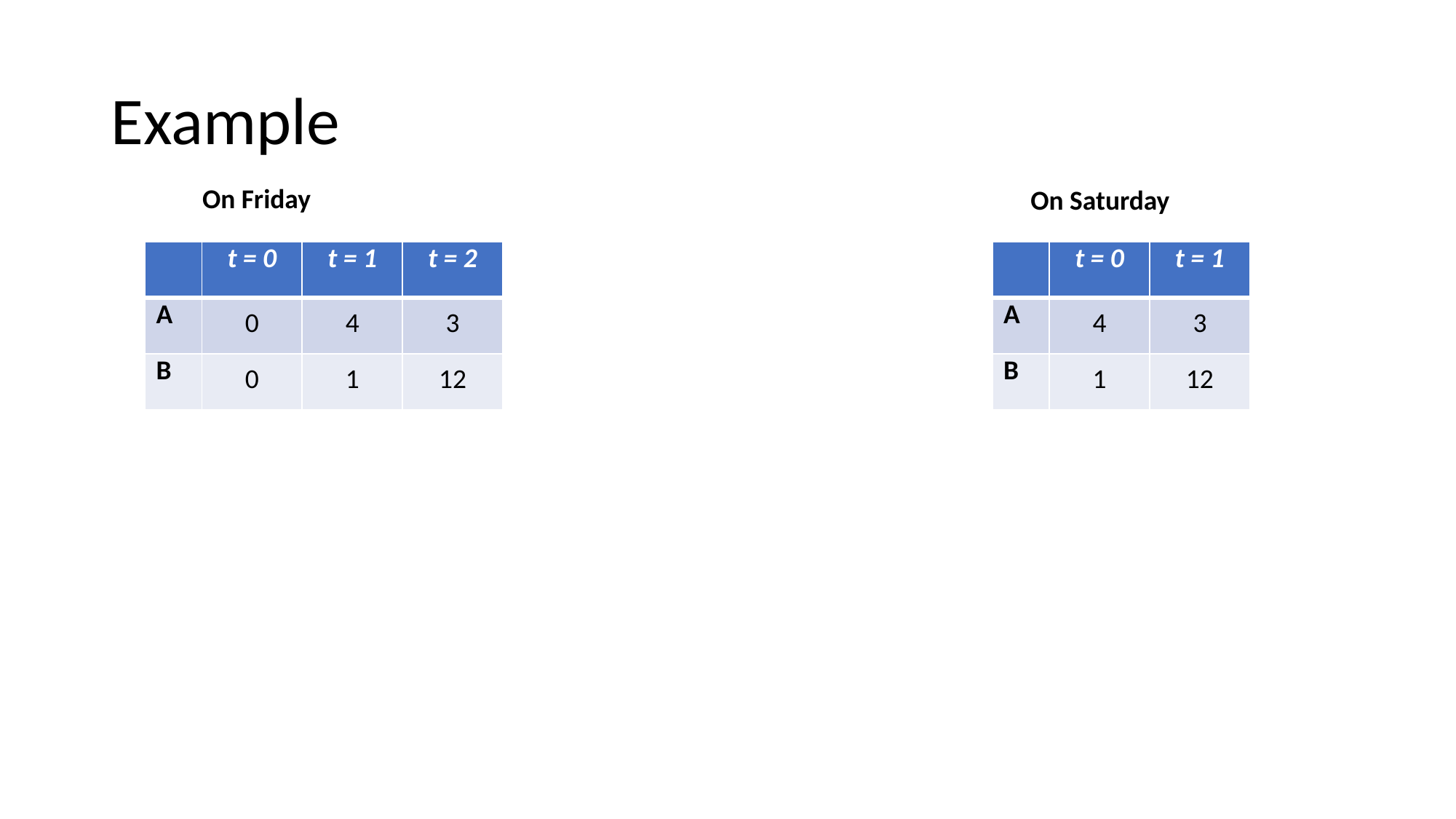

# Example
On Friday
On Saturday
|  | t = 0 | t = 1 | t = 2 |
| --- | --- | --- | --- |
| A | 0 | 4 | 3 |
| B | 0 | 1 | 12 |
|  | t = 0 | t = 1 |
| --- | --- | --- |
| A | 4 | 3 |
| B | 1 | 12 |